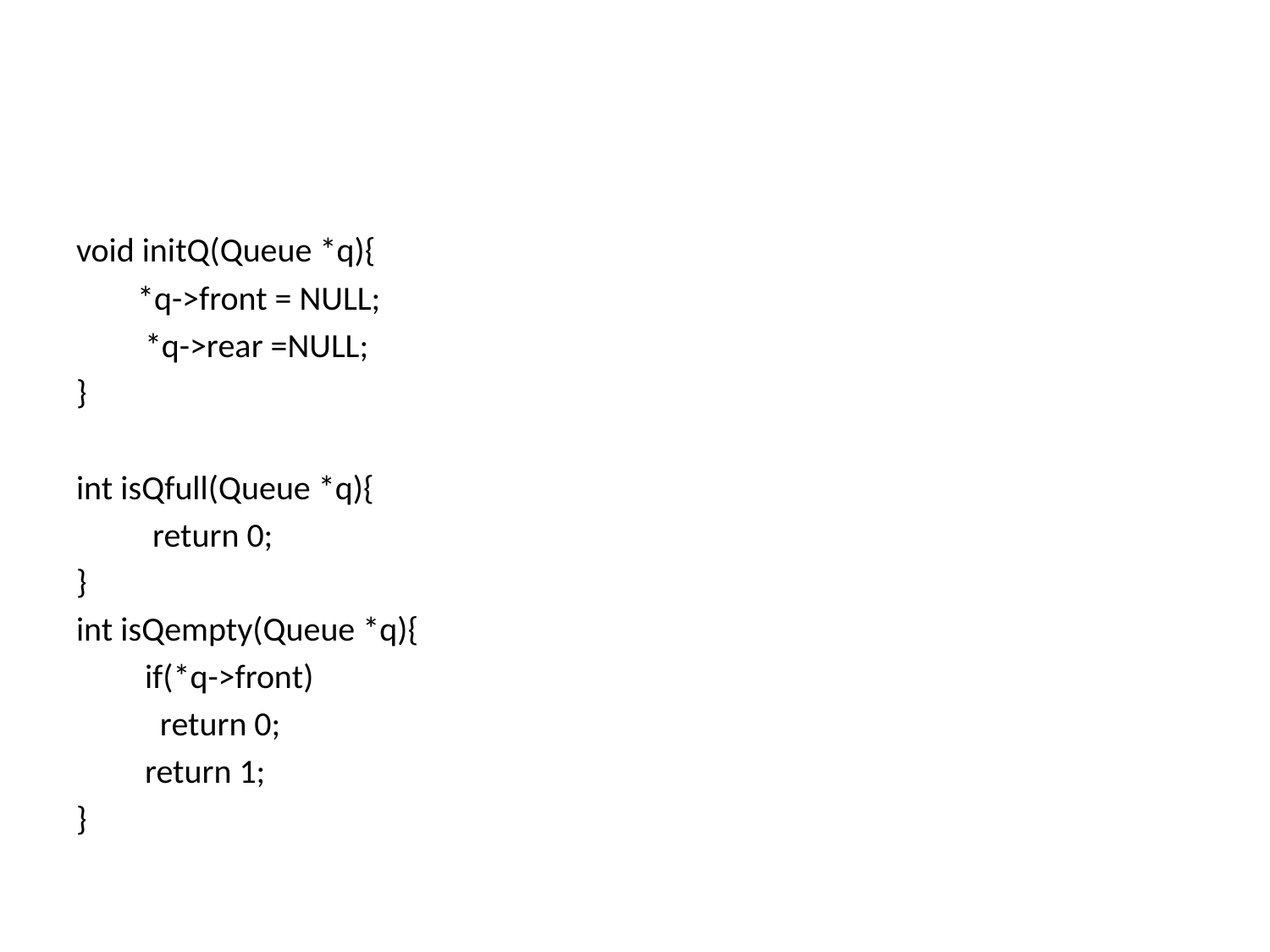

#
void initQ(Queue *q){
        *q->front = NULL;
         *q->rear =NULL;
}

int isQfull(Queue *q){
          return 0;
}
int isQempty(Queue *q){
         if(*q->front)
           return 0;
         return 1;
}